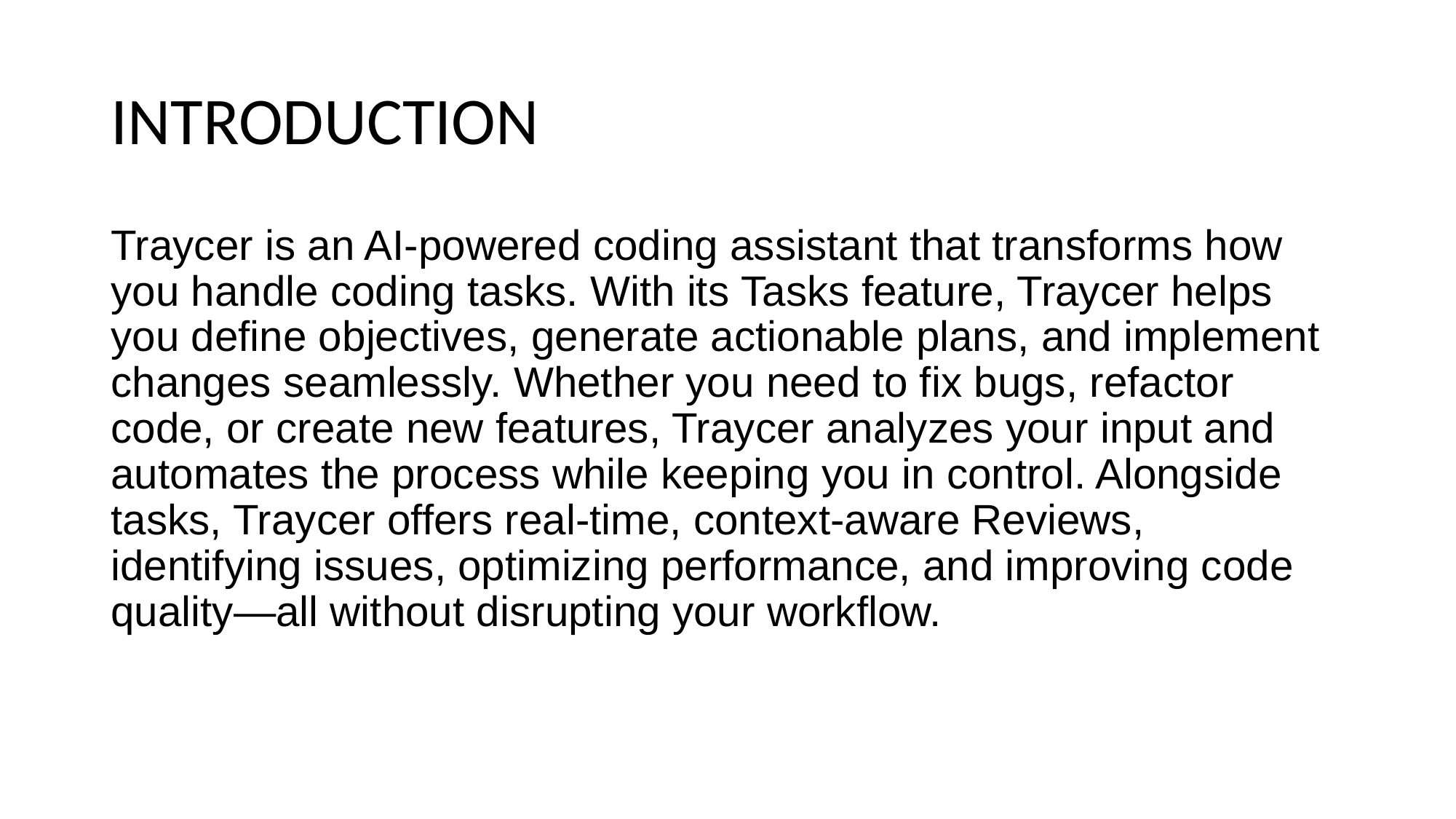

# INTRODUCTION
Traycer is an AI-powered coding assistant that transforms how you handle coding tasks. With its Tasks feature, Traycer helps you define objectives, generate actionable plans, and implement changes seamlessly. Whether you need to fix bugs, refactor code, or create new features, Traycer analyzes your input and automates the process while keeping you in control. Alongside tasks, Traycer offers real-time, context-aware Reviews, identifying issues, optimizing performance, and improving code quality—all without disrupting your workflow.